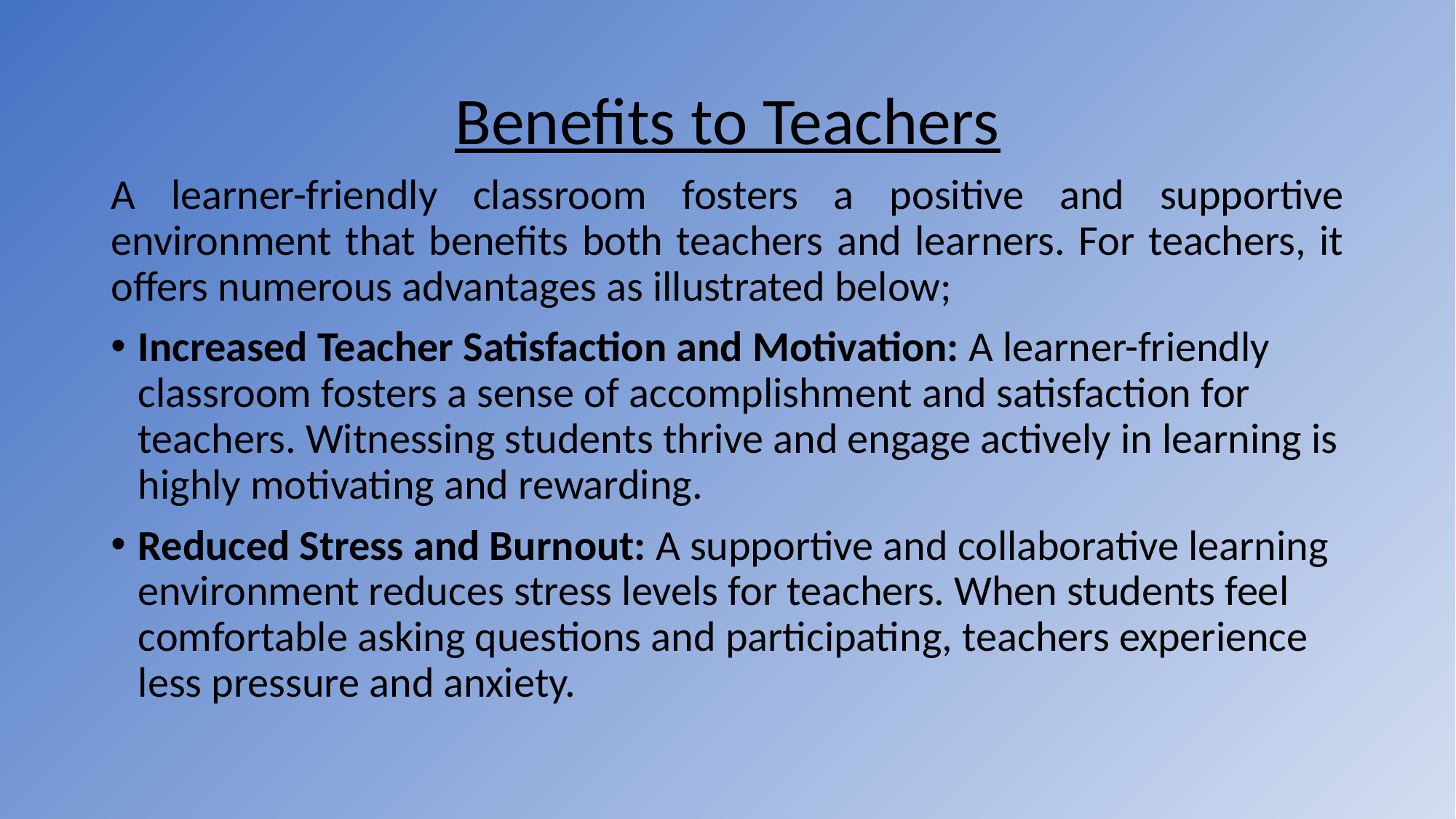

# Benefits to Teachers
A learner-friendly classroom fosters a positive and supportive environment that benefits both teachers and learners. For teachers, it offers numerous advantages as illustrated below;
Increased Teacher Satisfaction and Motivation: A learner-friendly classroom fosters a sense of accomplishment and satisfaction for teachers. Witnessing students thrive and engage actively in learning is highly motivating and rewarding.
Reduced Stress and Burnout: A supportive and collaborative learning environment reduces stress levels for teachers. When students feel comfortable asking questions and participating, teachers experience less pressure and anxiety.